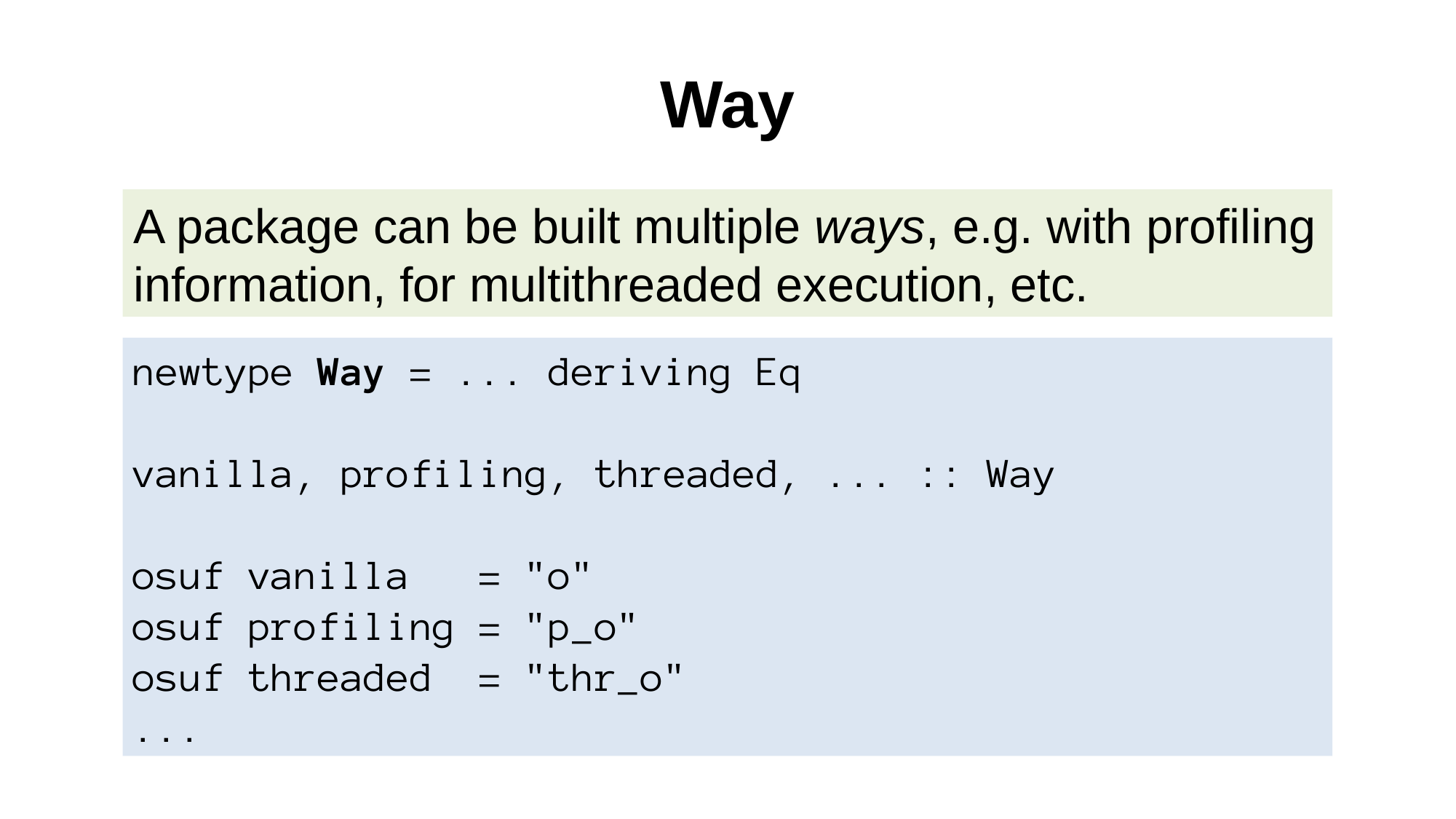

# Way
A package can be built multiple ways, e.g. with profiling information, for multithreaded execution, etc.
newtype Way = ... deriving Eq

vanilla, profiling, threaded, ... :: Way

osuf vanilla   = "o"
osuf profiling = "p_o"
osuf threaded  = "thr_o"
...